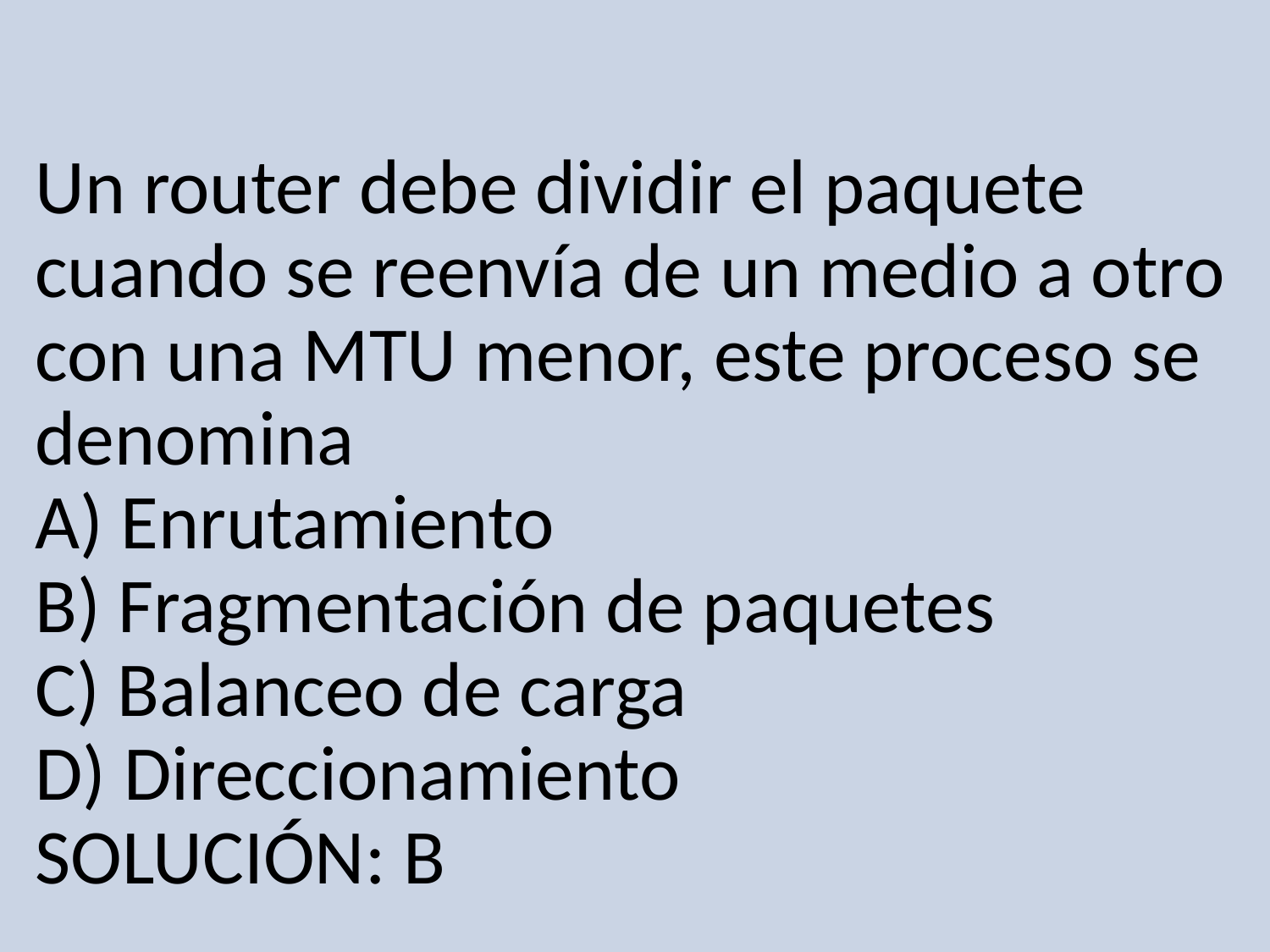

# Un router debe dividir el paquete cuando se reenvía de un medio a otro con una MTU menor, este proceso se denomina A) Enrutamiento B) Fragmentación de paquetes C) Balanceo de carga D) Direccionamiento SOLUCIÓN: B